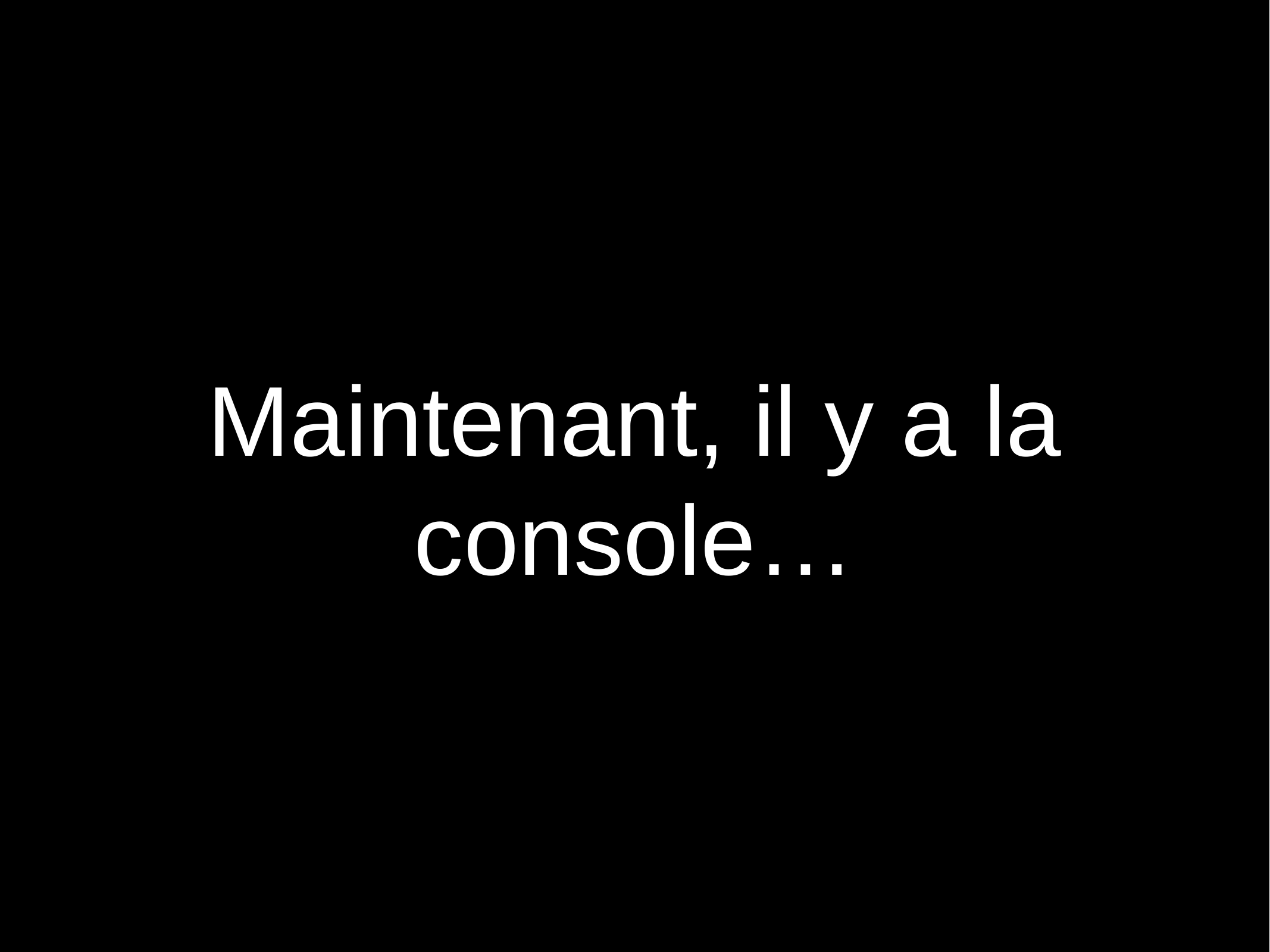

# Maintenant, il y a la console…